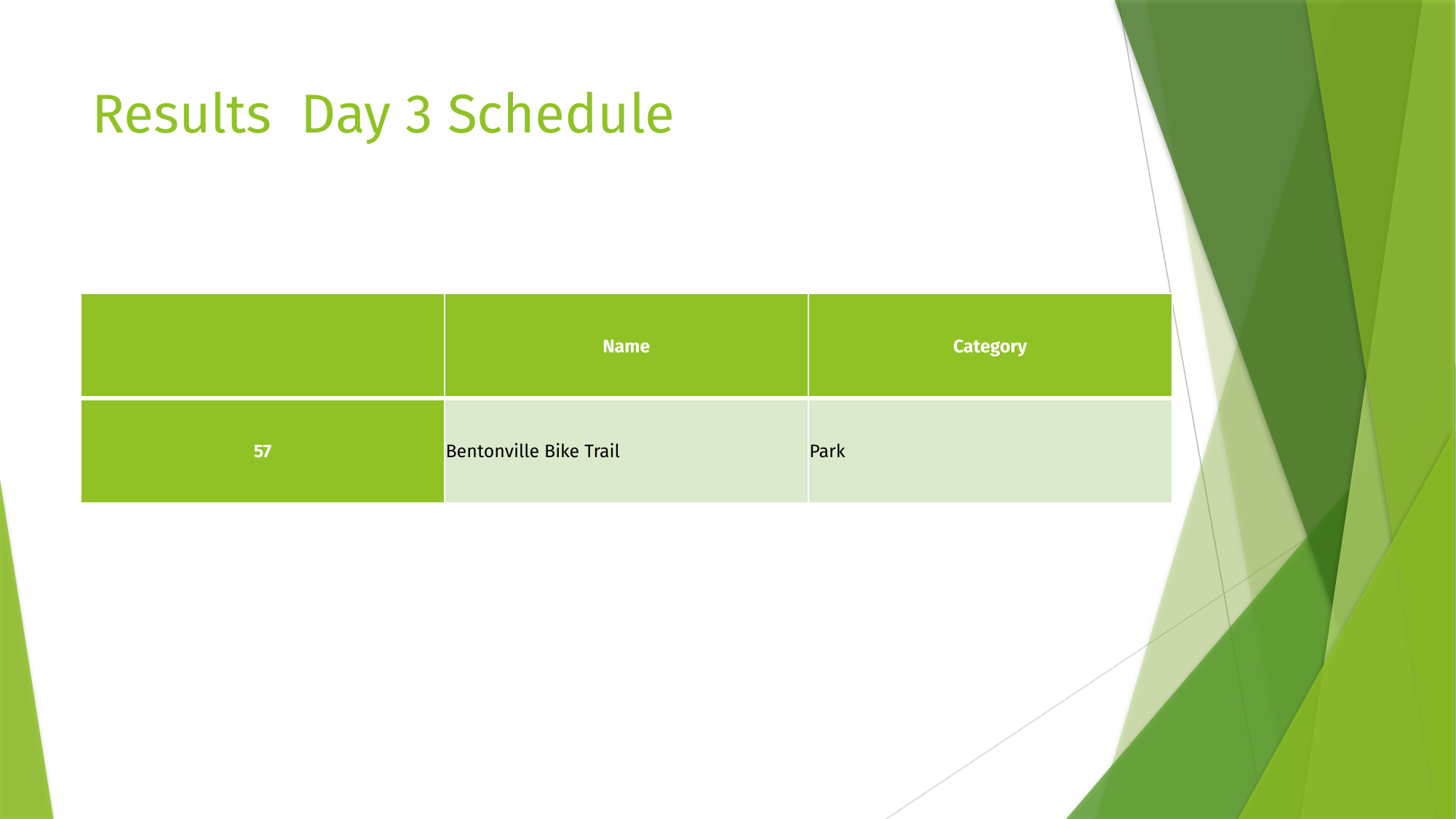

# Results  Day 3 Schedule
|  | Name | Category |
| --- | --- | --- |
| 57 | Bentonville Bike Trail | Park |